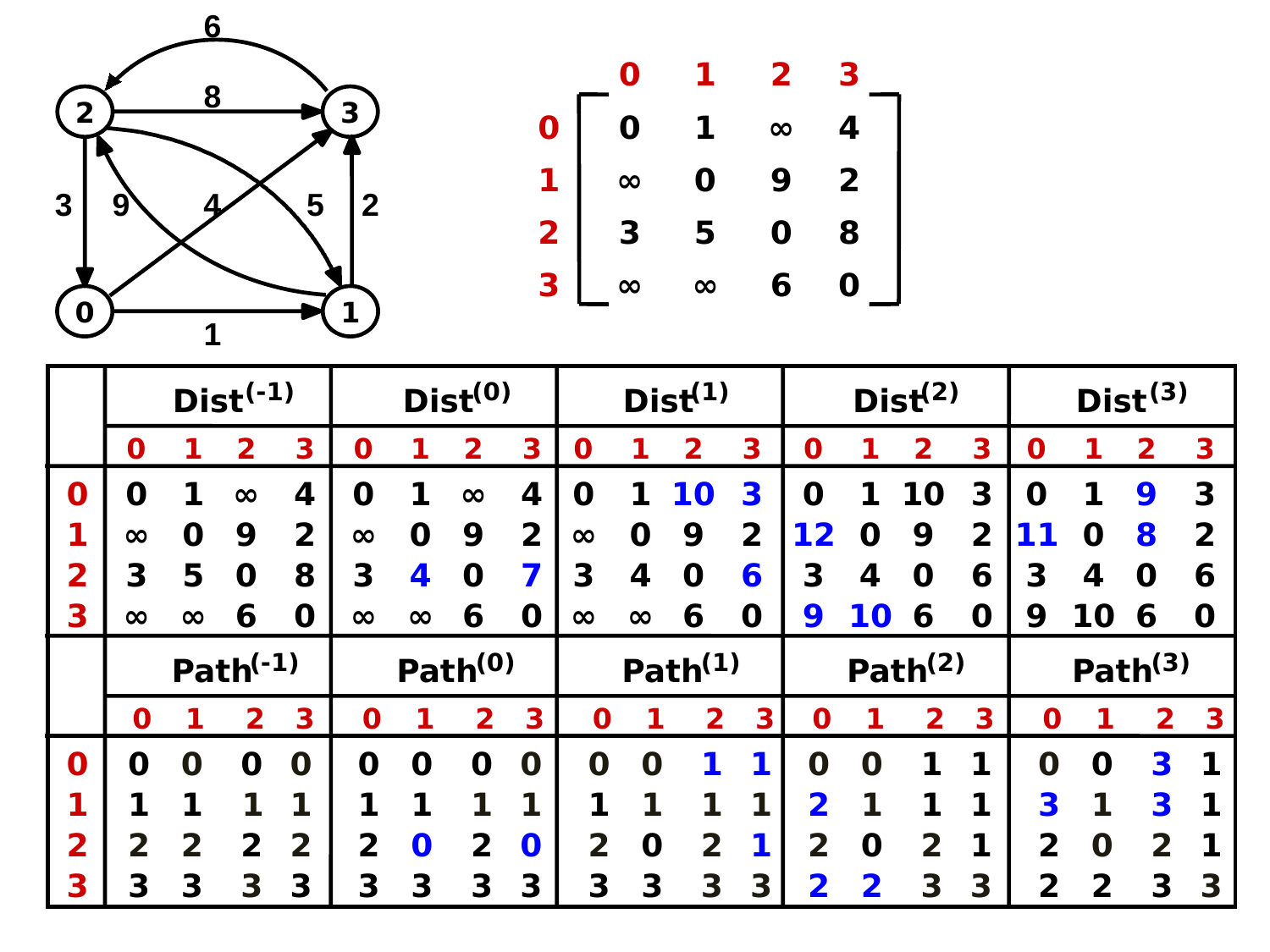

6

8

2

3

3

9
4
5
2

0

1

1
0
1
2
3

0
0
1
∞
4
1
∞
0
9
2
2
3
5
0
8
3
∞
∞
6
0

(-1)
Dist
(0)
Dist
(1)
Dist
(2)
Dist
(3)
Dist
0
1
2
3
0
1
2
3
(-1)
Path
(0)
Path
(1)
Path
(2)
Path
(3)
Path

0
0
∞
3
∞
1
1
0
5
∞
2
∞
9
0
6
3
4
2
8
0
0
0
∞
3
∞
1
1
0
4
∞
2
∞
9
0
6
3
4
2
7
0
0
0
∞
3
∞
1
1
0
4
∞
2
10
9
0
6
3
3
2
6
0
0
0
12
3
9
1
1
0
4
10
2
10
9
0
6
3
3
2
6
0
0
0
11
3
9
1
1
0
4
10
2
9
8
0
6
3
3
2
6
0

0
0
1
2
3
1
0
1
2
3
2
0
1
2
3
3
0
1
2
3
0
0
1
2
3
1
0
1
0
3
2
0
1
2
3
3
0
1
0
3
0
0
1
2
3
1
0
1
0
3
2
1
1
2
3
3
1
1
1
3
0
0
2
2
2
1
0
1
0
2
2
1
1
2
3
3
1
1
1
3
0
0
3
2
2
1
0
1
0
2
2
3
3
2
3
3
1
1
1
3